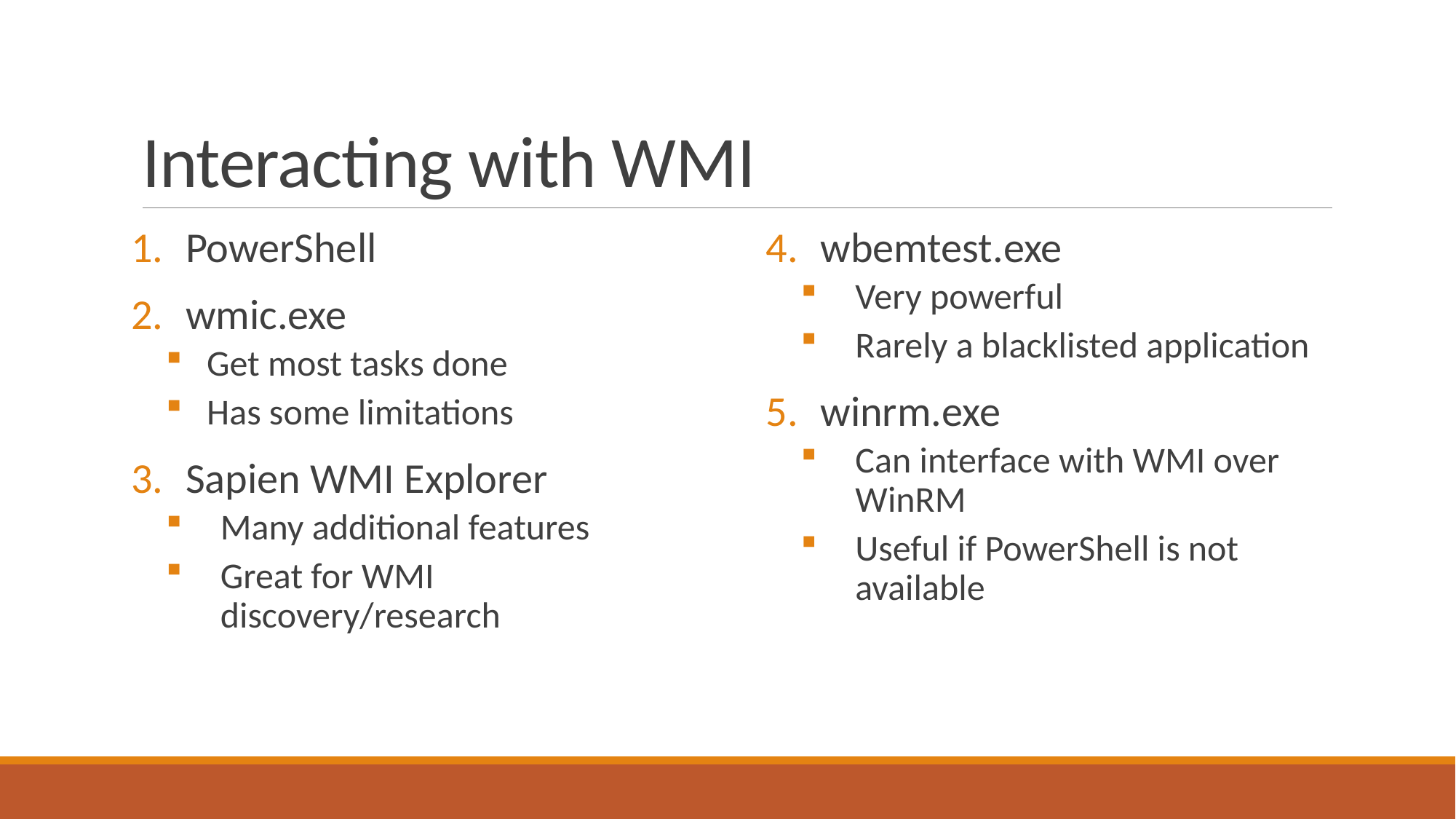

# Interacting with WMI
PowerShell
wmic.exe
Get most tasks done
Has some limitations
Sapien WMI Explorer
Many additional features
Great for WMI discovery/research
wbemtest.exe
Very powerful
Rarely a blacklisted application
winrm.exe
Can interface with WMI over WinRM
Useful if PowerShell is not available